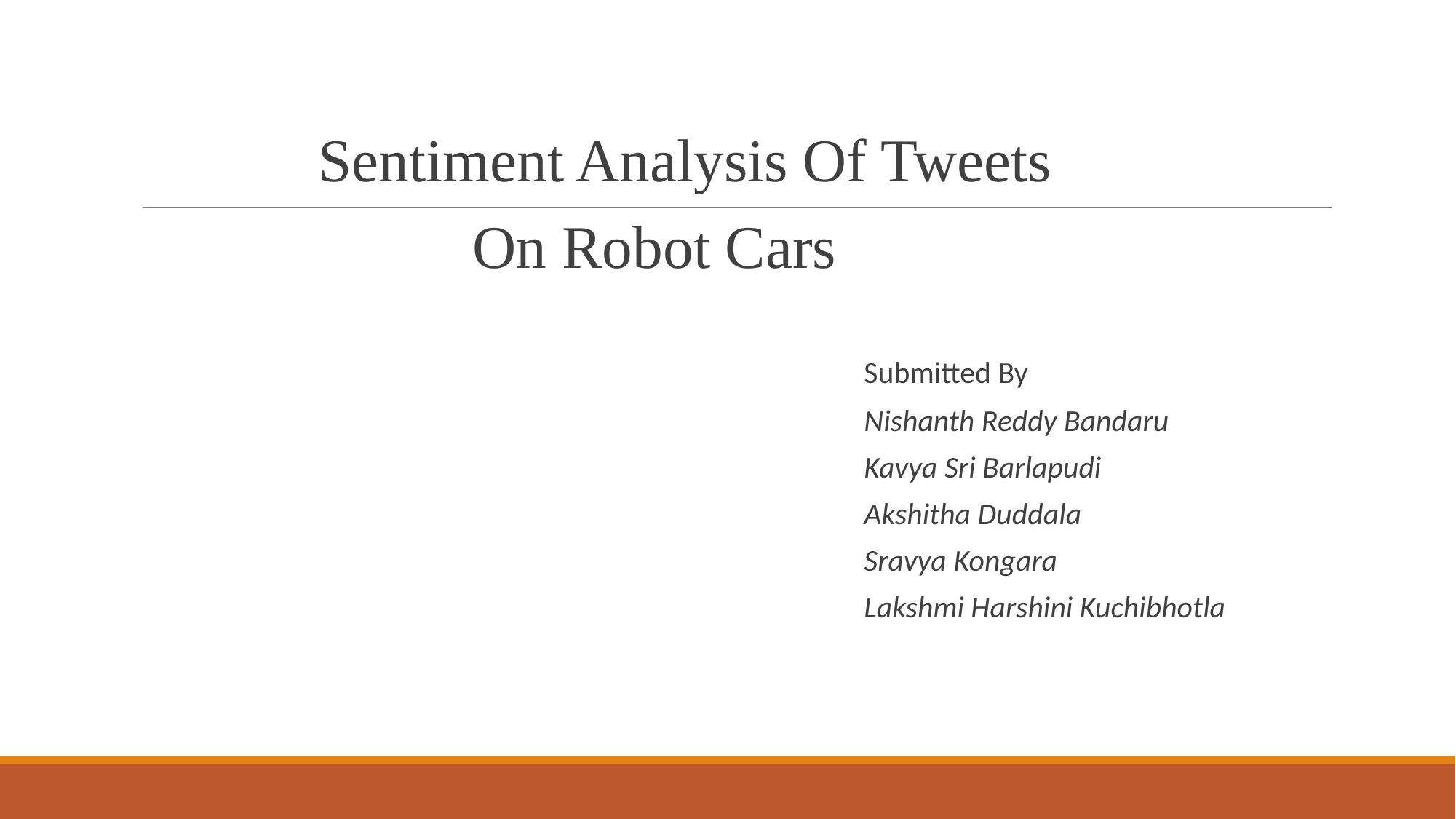

Sentiment Analysis Of Tweets
			   On Robot Cars

							Submitted By
							Nishanth Reddy Bandaru
							Kavya Sri Barlapudi
							Akshitha Duddala
							Sravya Kongara
							Lakshmi Harshini Kuchibhotla